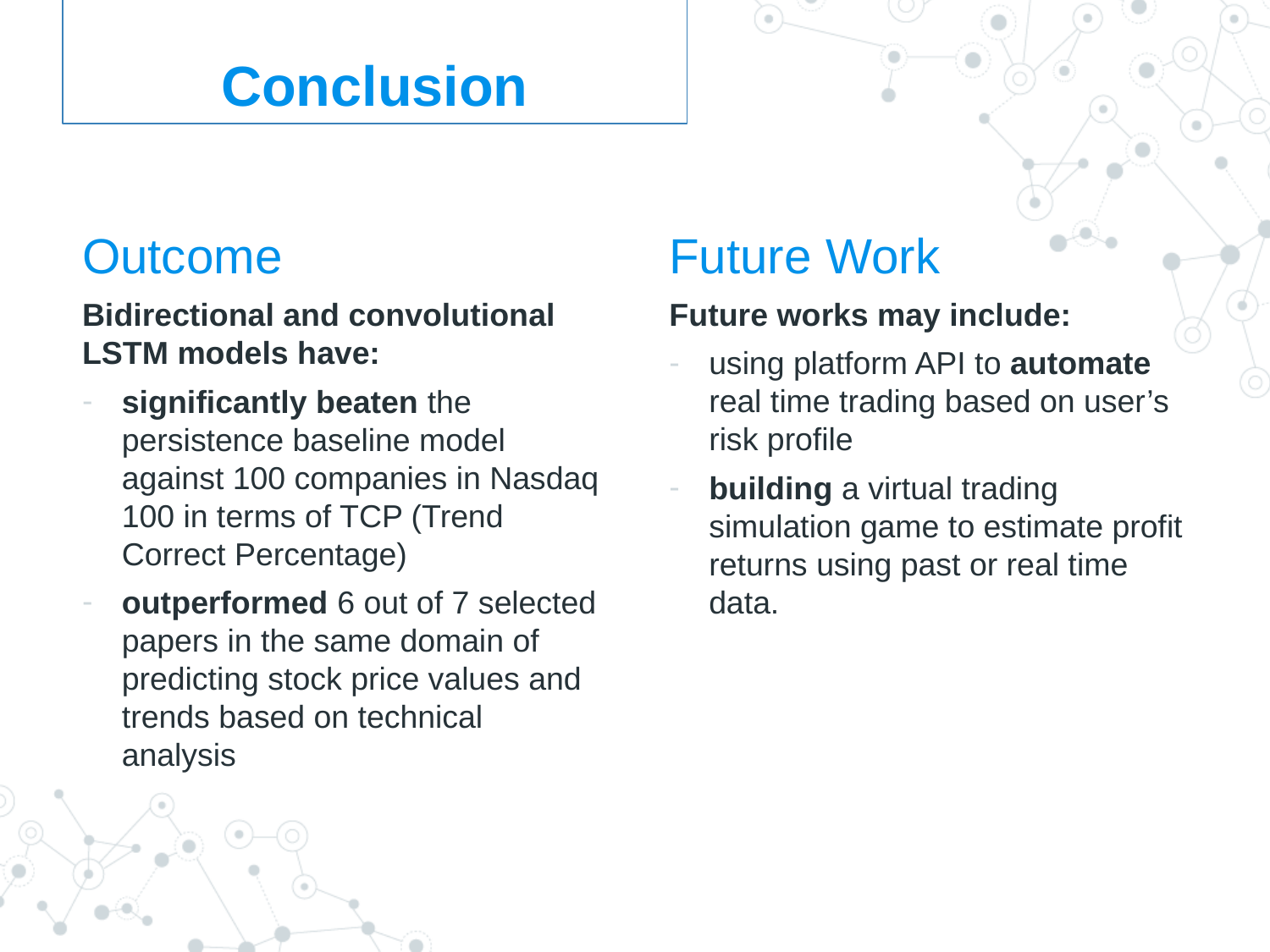

Conclusion
Outcome
Bidirectional and convolutional LSTM models have:
significantly beaten the persistence baseline model against 100 companies in Nasdaq 100 in terms of TCP (Trend Correct Percentage)
outperformed 6 out of 7 selected papers in the same domain of predicting stock price values and trends based on technical analysis
Future Work
Future works may include:
using platform API to automate real time trading based on user’s risk profile
building a virtual trading simulation game to estimate profit returns using past or real time data.